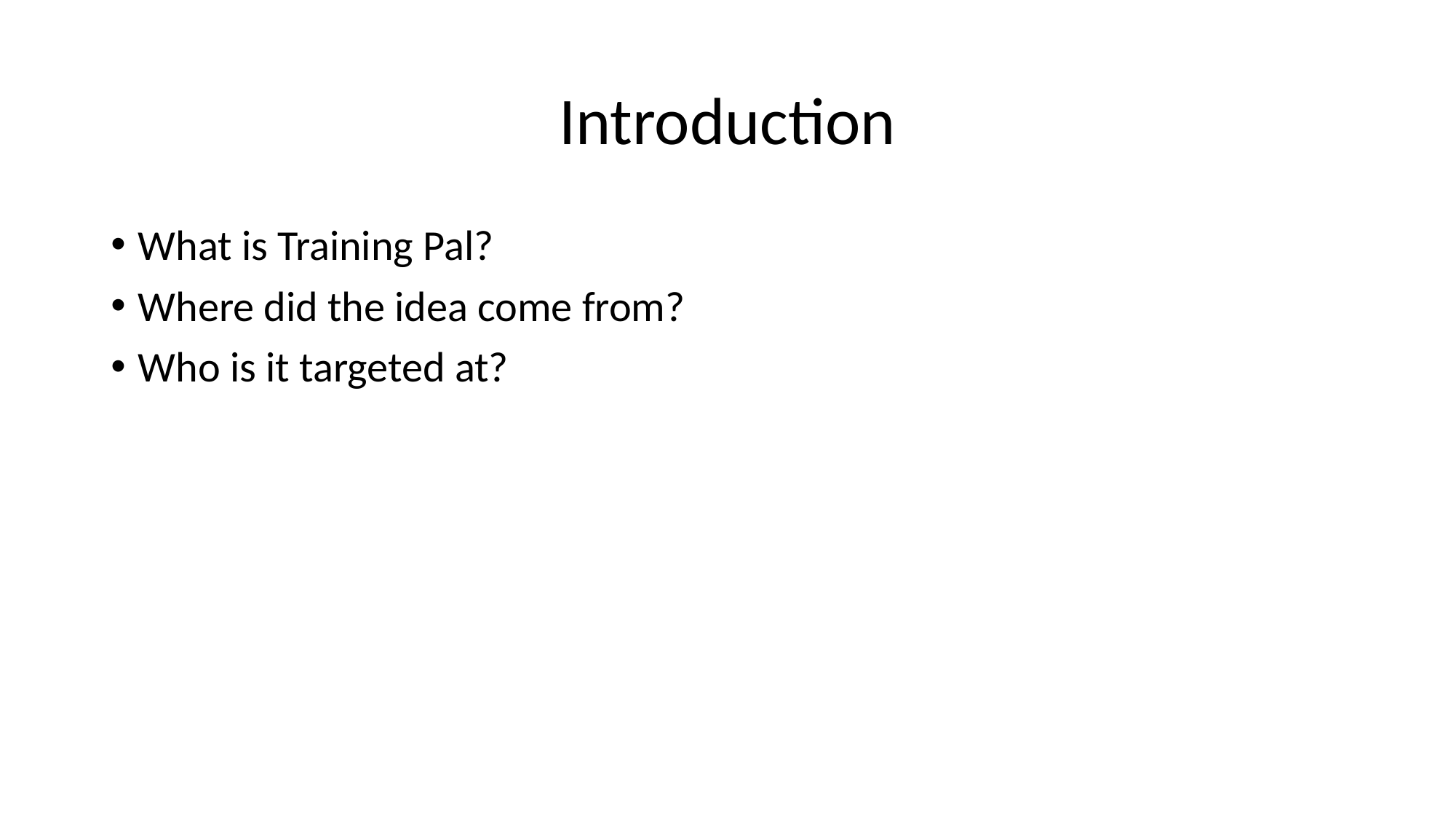

# Introduction
What is Training Pal?
Where did the idea come from?
Who is it targeted at?